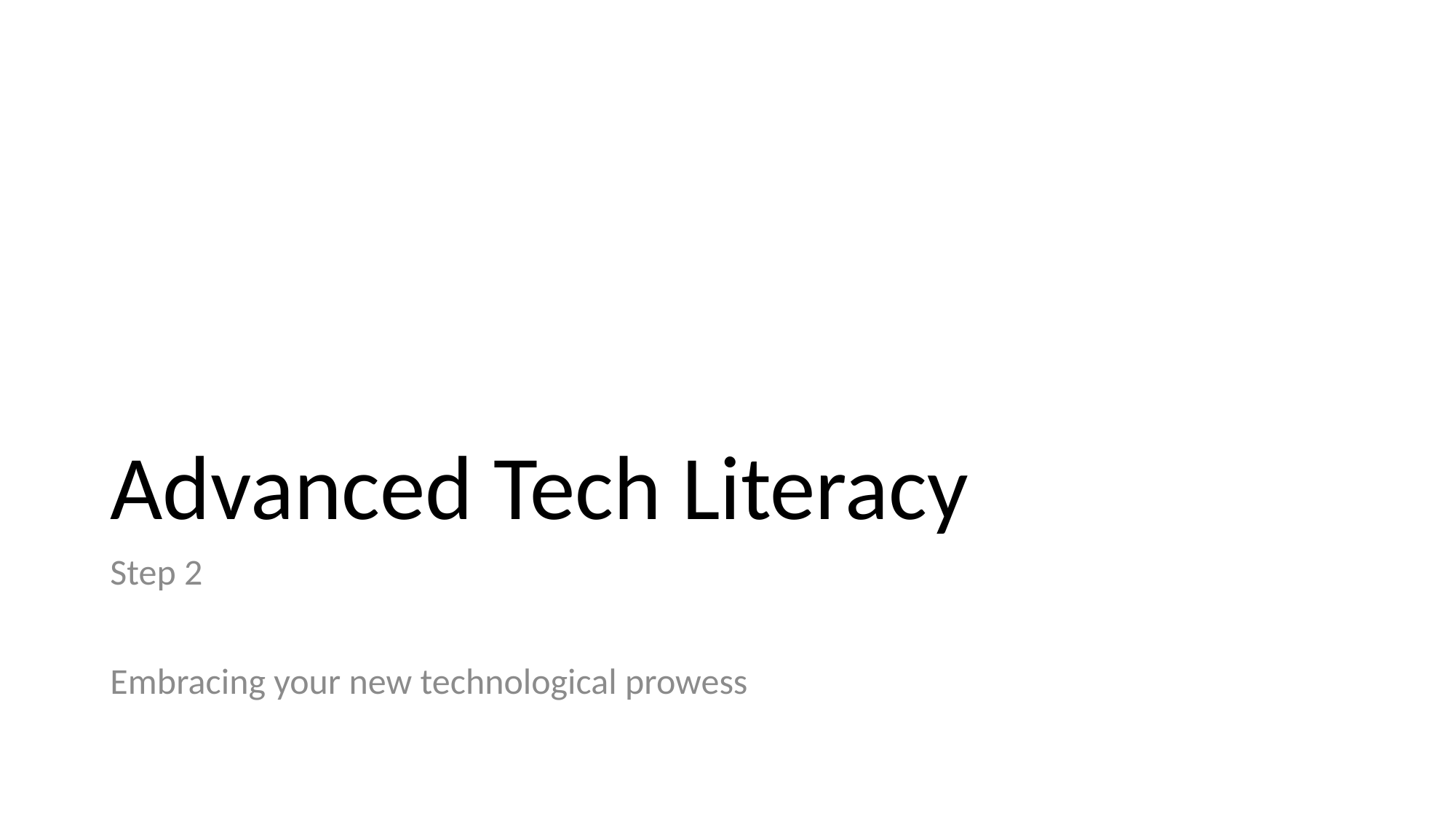

# Advanced Tech Literacy
Step 2

Embracing your new technological prowess